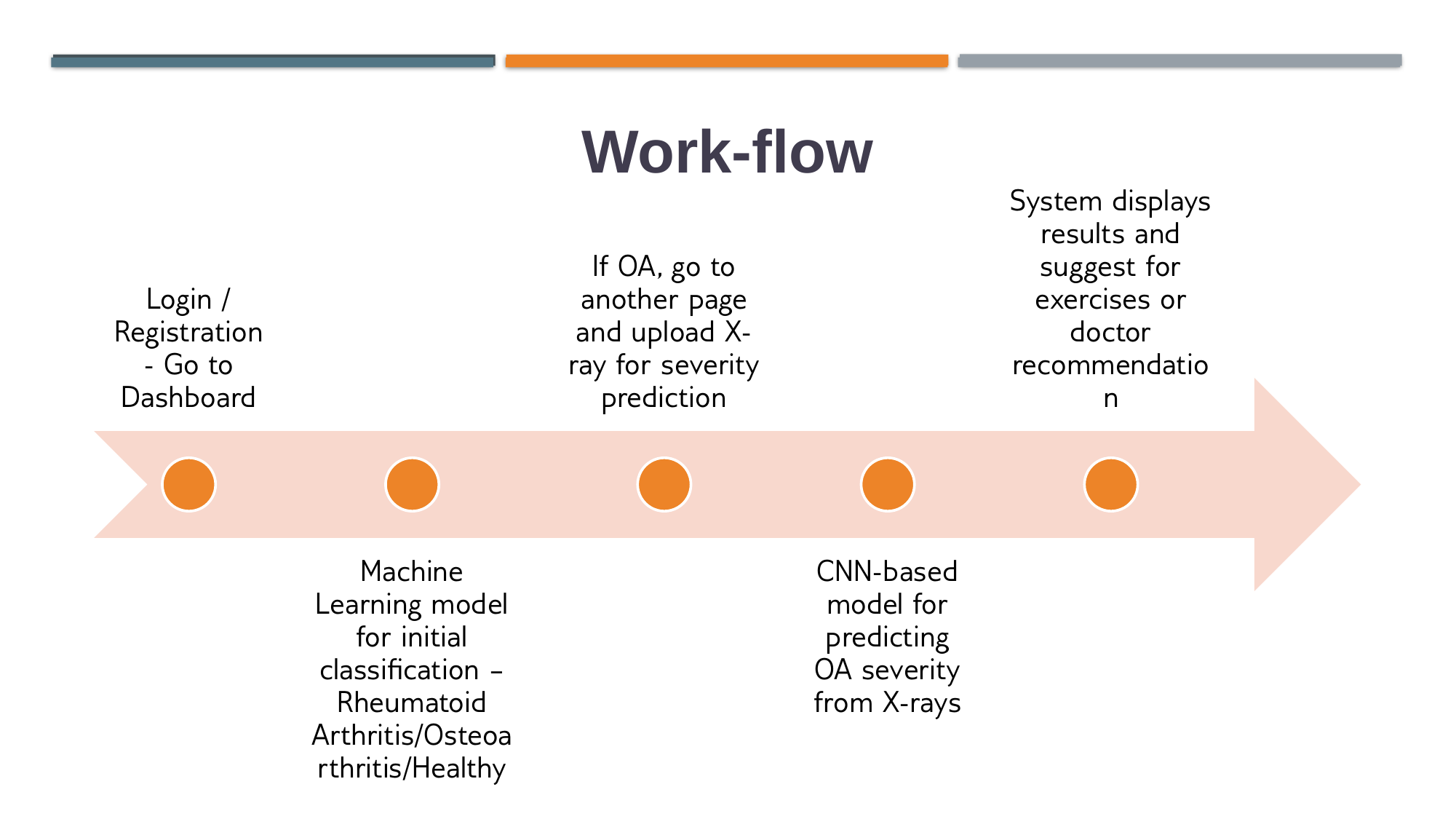

# Work-flow
Login / Registration- Go to Dashboard
Machine Learning model for initial classification – Rheumatoid Arthritis/Osteoarthritis/Healthy
If OA, go to another page and upload X-ray for severity prediction
CNN-based model for predicting OA severity from X-rays
System displays results and suggest for exercises or doctor recommendation